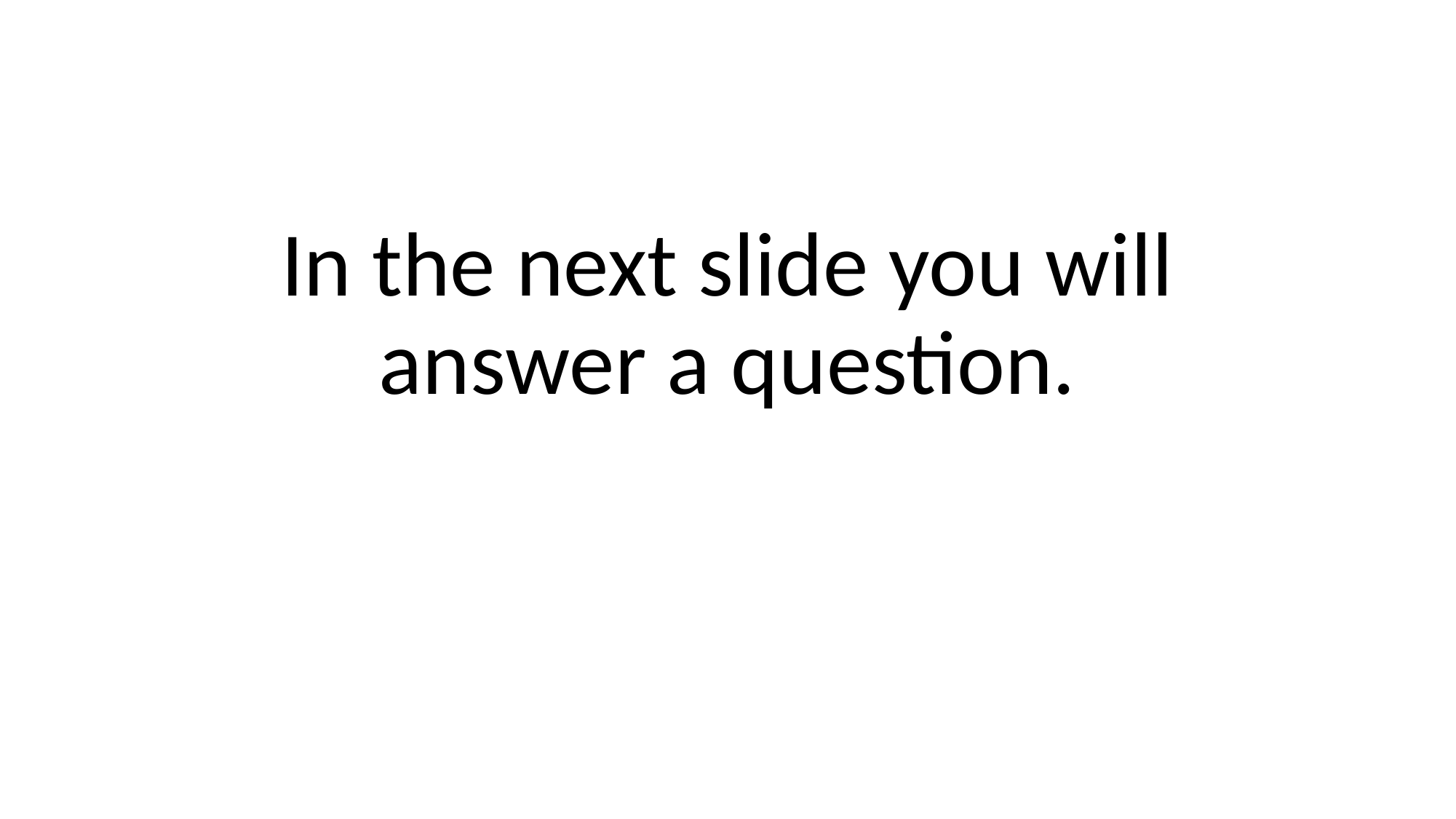

# In the next slide you will answer a question.